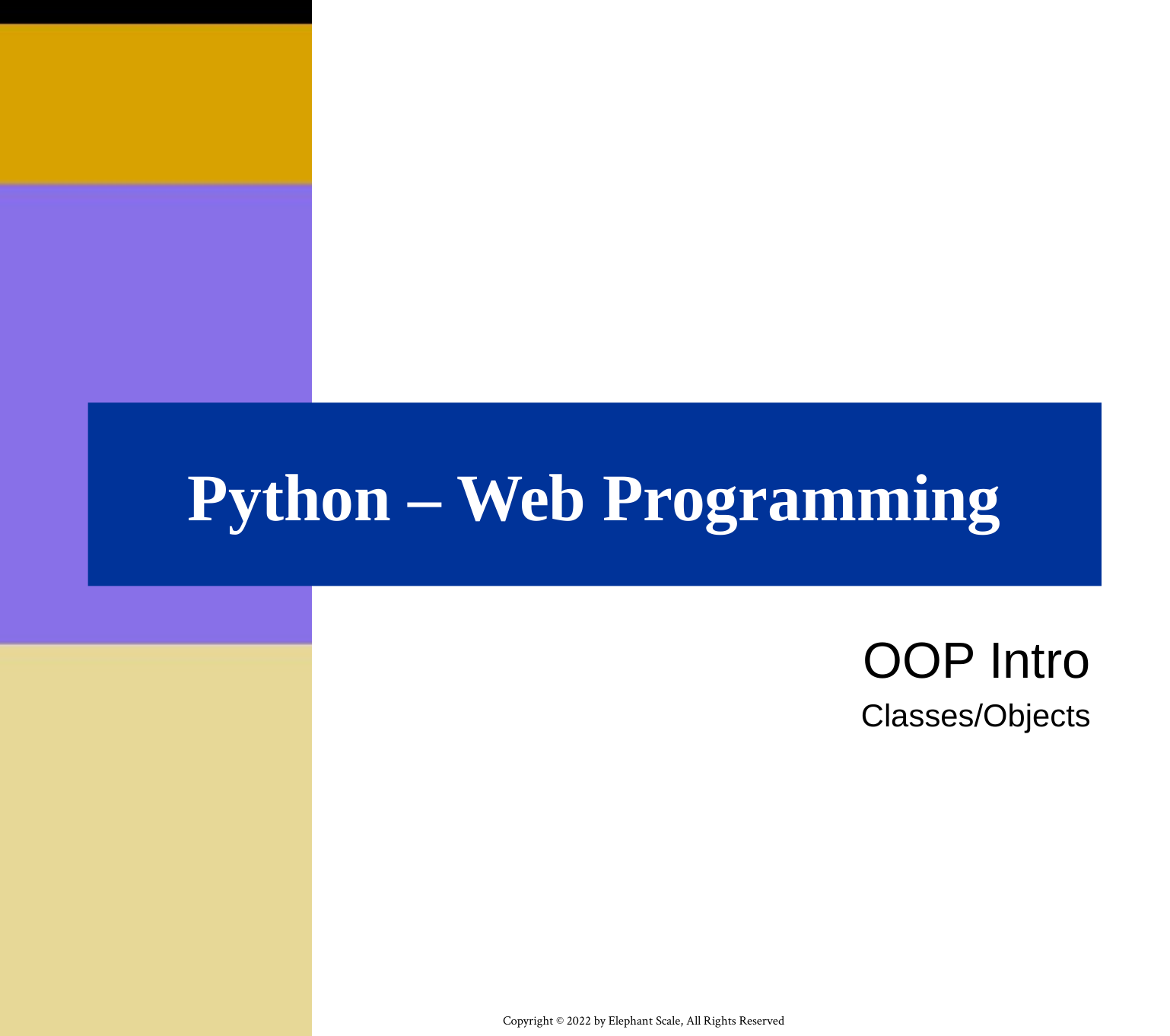

# Python – Web Programming
OOP Intro
Classes/Objects
Copyright © 2022 by Elephant Scale, All Rights Reserved